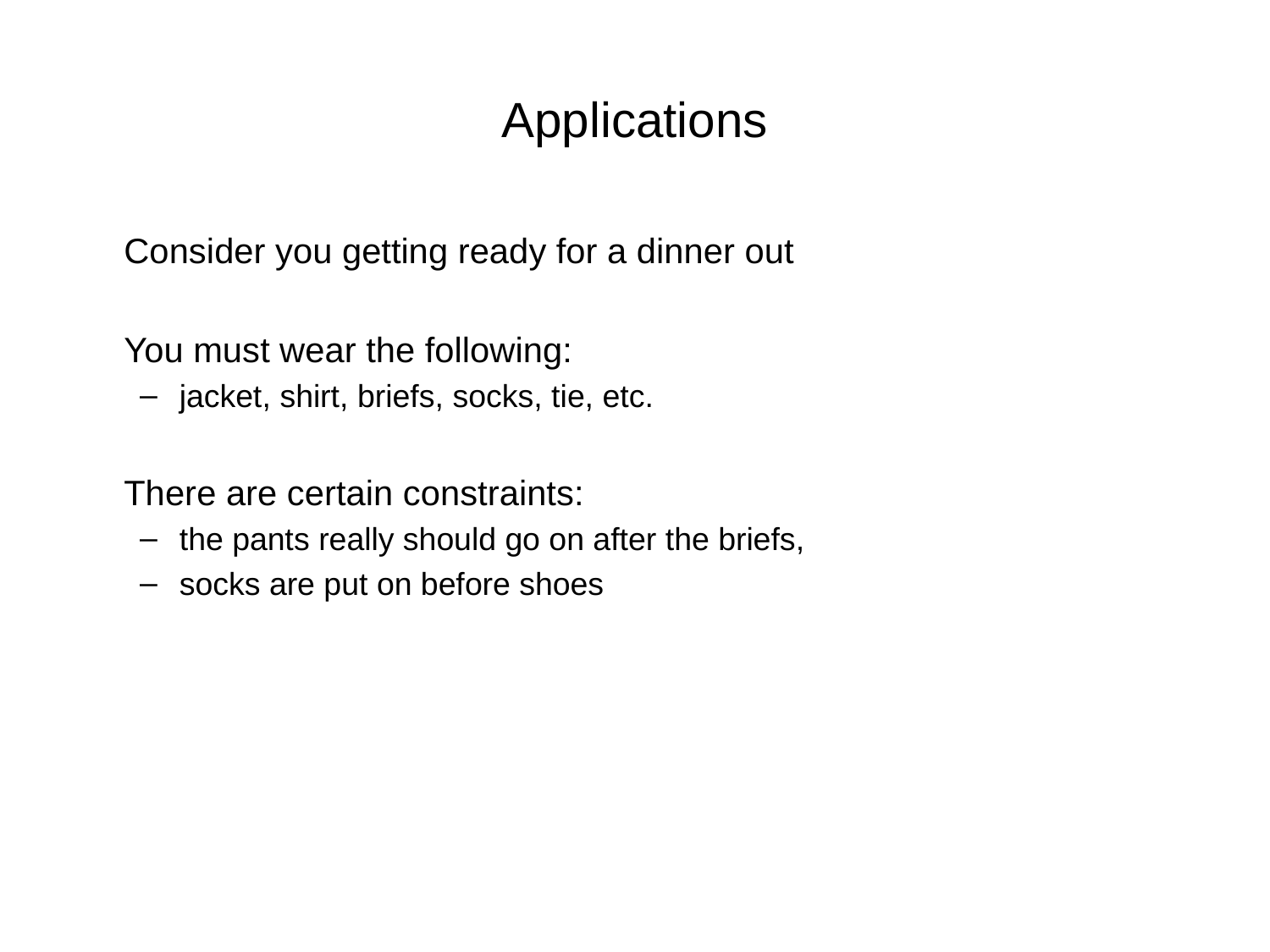

Applications
	Consider you getting ready for a dinner out

	You must wear the following:
jacket, shirt, briefs, socks, tie, etc.

	There are certain constraints:
the pants really should go on after the briefs,
socks are put on before shoes